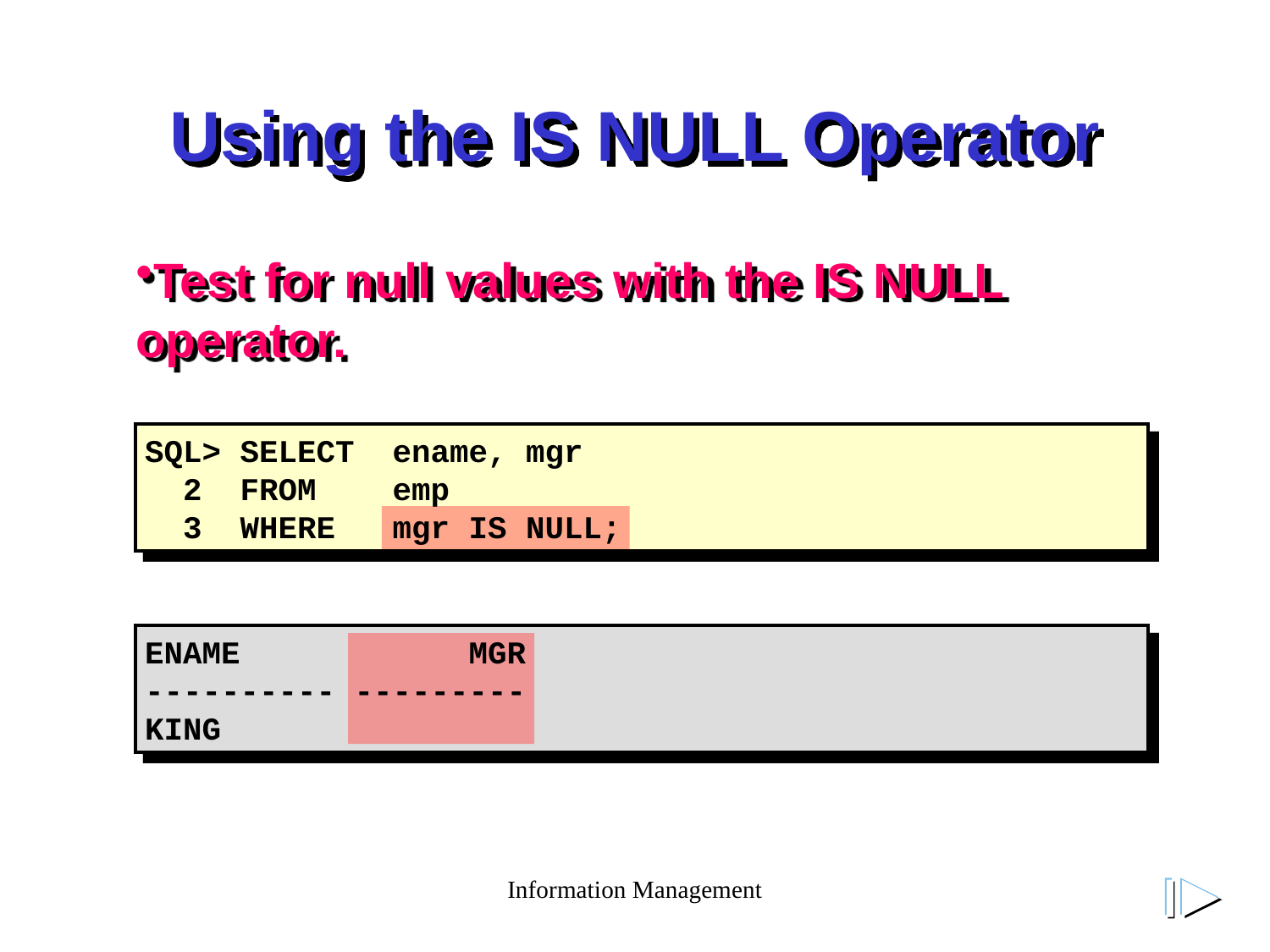

# Using the IS NULL Operator
Test for null values with the IS NULL operator.
SQL> SELECT  ename, mgr
  2  FROM    emp
  3  WHERE   mgr IS NULL;

ENAME            MGR
---------- ---------
KING

Information Management